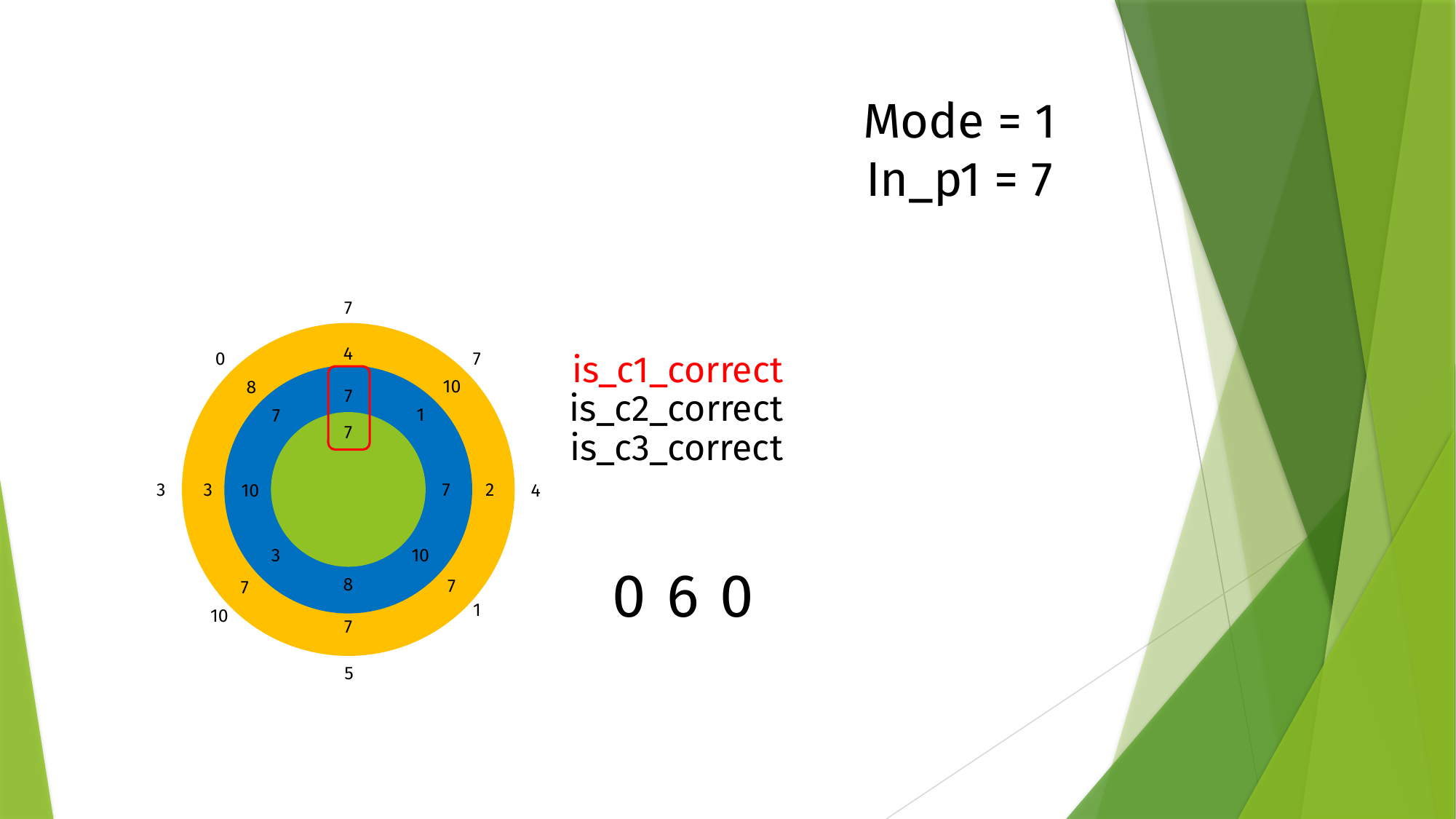

#
Mode = 1
In_p1 = 7
7
0
7
3
4
1
10
5

4
10
8
3
2
7
7
7
is_c1_correct
is_c2_correct
is_c3_correct

7
1
7
7
7
10
3
10
0
6
0
8